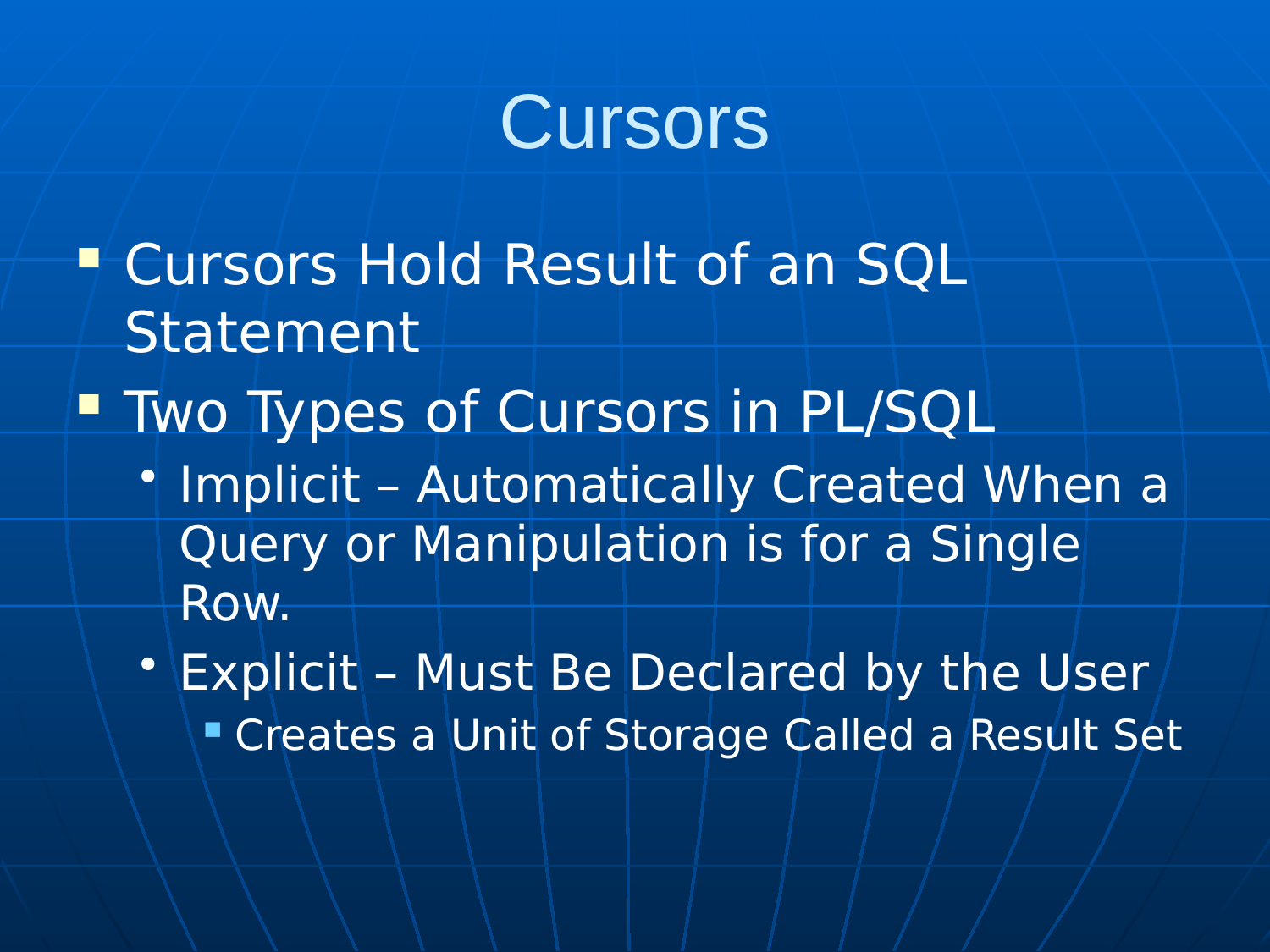

# Cursors
Cursors Hold Result of an SQL Statement
Two Types of Cursors in PL/SQL
Implicit – Automatically Created When a Query or Manipulation is for a Single Row.
Explicit – Must Be Declared by the User
Creates a Unit of Storage Called a Result Set